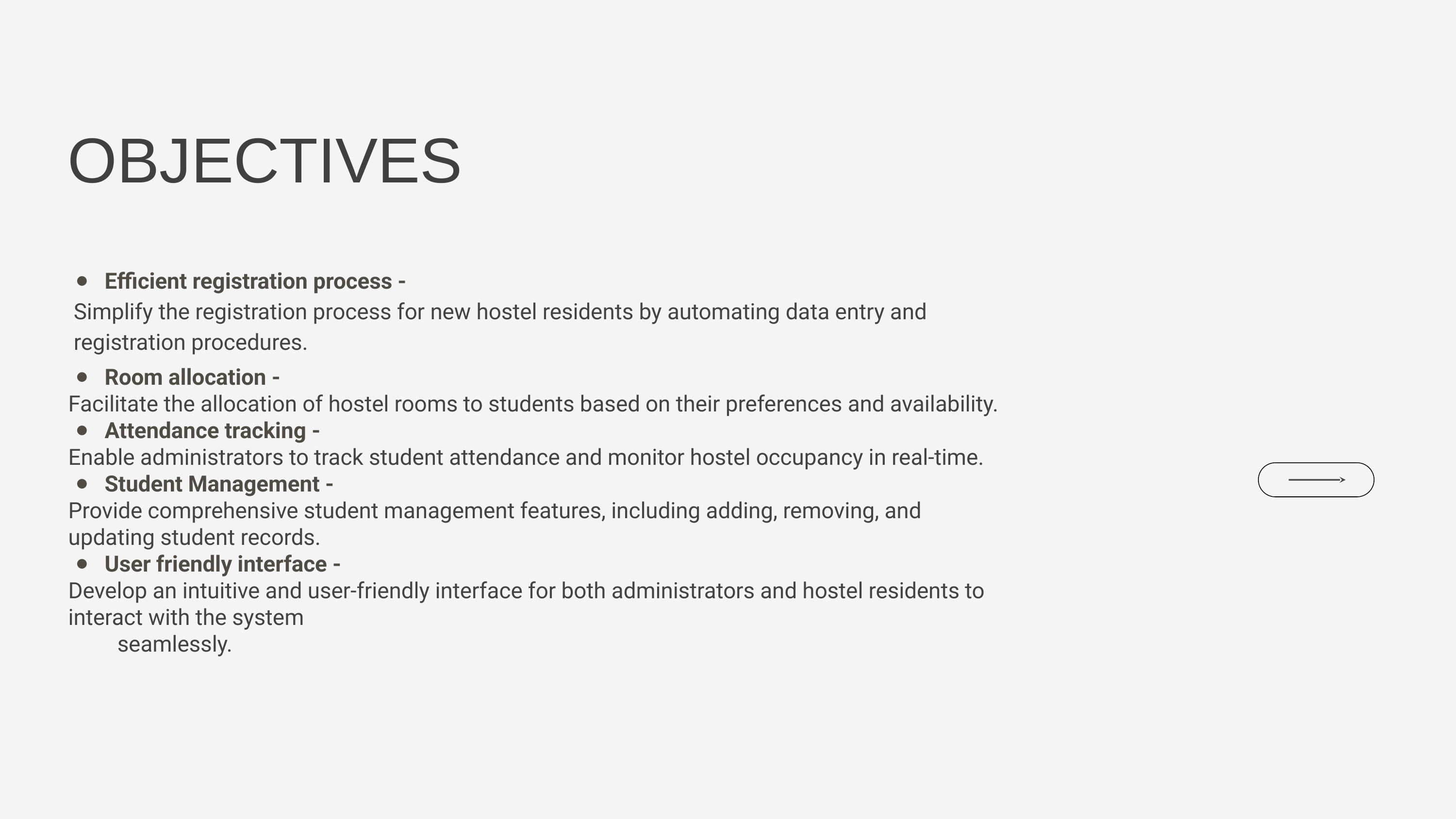

OBJECTIVES

Efficient registration process -
 Simplify the registration process for new hostel residents by automating data entry and                registration procedures.
Room allocation -
Facilitate the allocation of hostel rooms to students based on their preferences and availability.
Attendance tracking -
Enable administrators to track student attendance and monitor hostel occupancy in real-time.
Student Management -
Provide comprehensive student management features, including adding, removing, and updating student records.
User friendly interface -
Develop an intuitive and user-friendly interface for both administrators and hostel residents to interact with the system
         seamlessly.